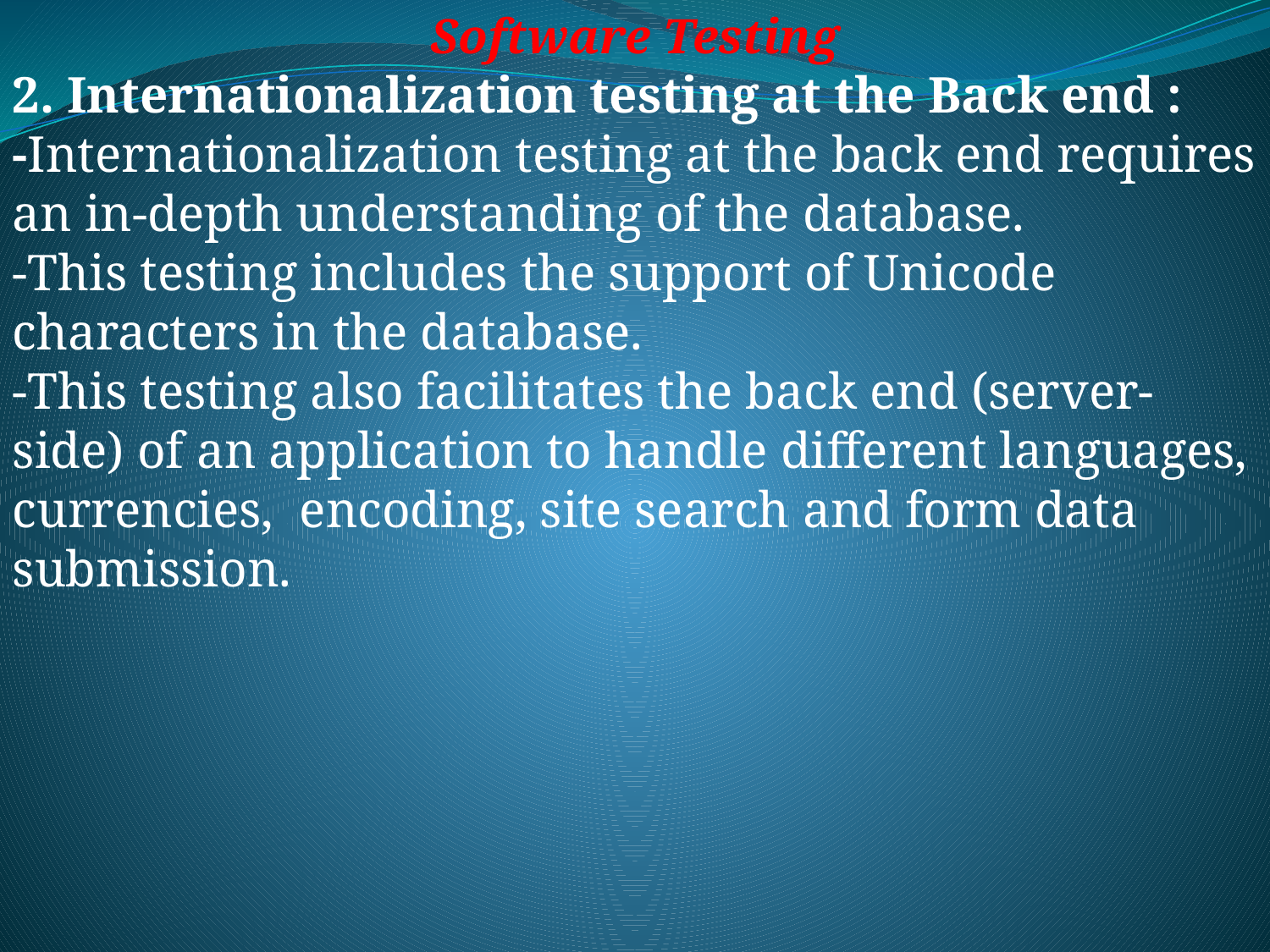

Software Testing
2. Internationalization testing at the Back end :
-Internationalization testing at the back end requires an in-depth understanding of the database.
-This testing includes the support of Unicode characters in the database.  
-This testing also facilitates the back end (server-side) of an application to handle different languages, currencies,  encoding, site search and form data submission.